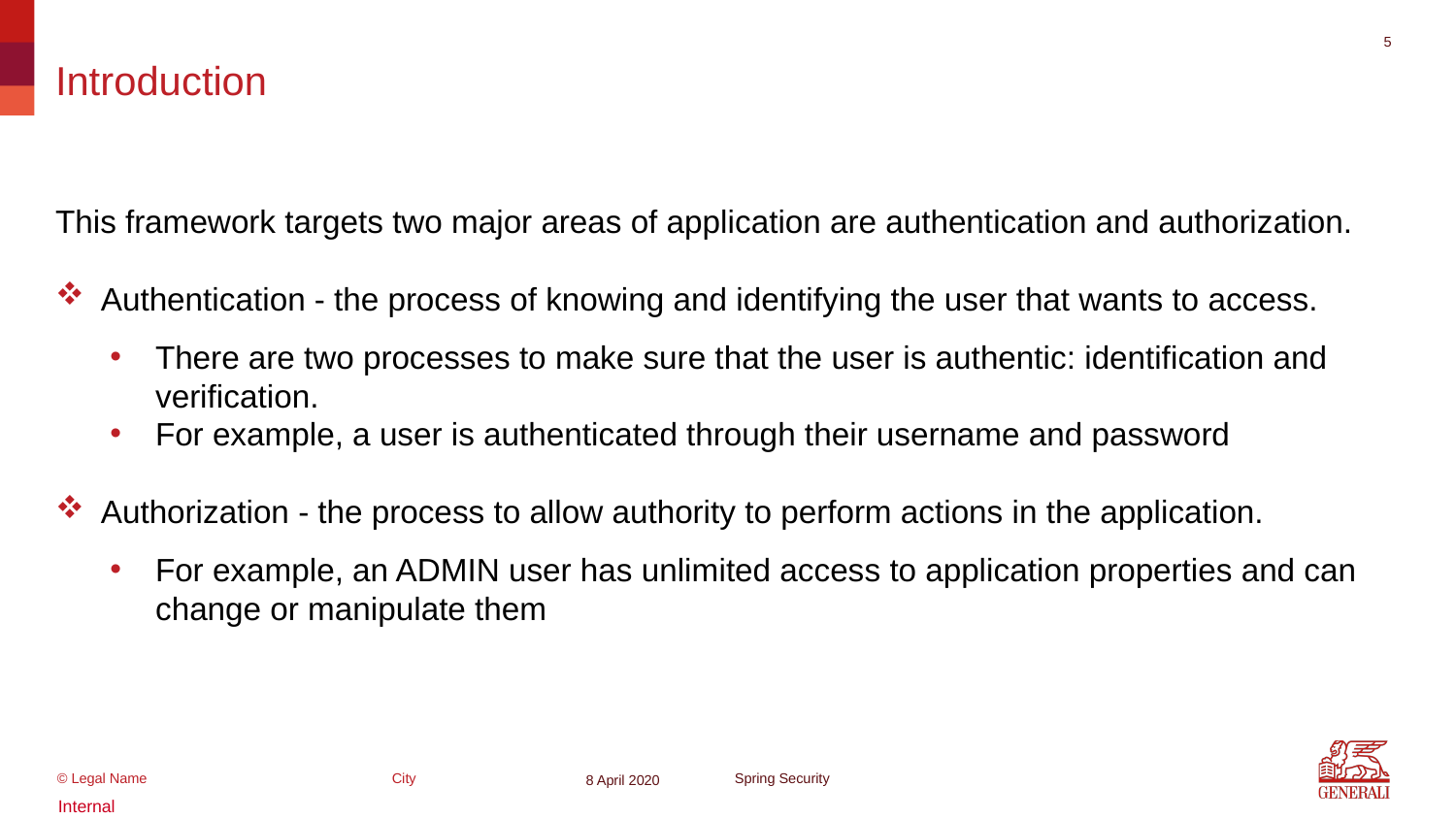

5
# Introduction

This framework targets two major areas of application are authentication and authorization.

Authentication - the process of knowing and identifying the user that wants to access.

There are two processes to make sure that the user is authentic: identification and verification.
For example, a user is authenticated through their username and password

Authorization - the process to allow authority to perform actions in the application.

For example, an ADMIN user has unlimited access to application properties and can change or manipulate them
8 April 2020
Spring Security